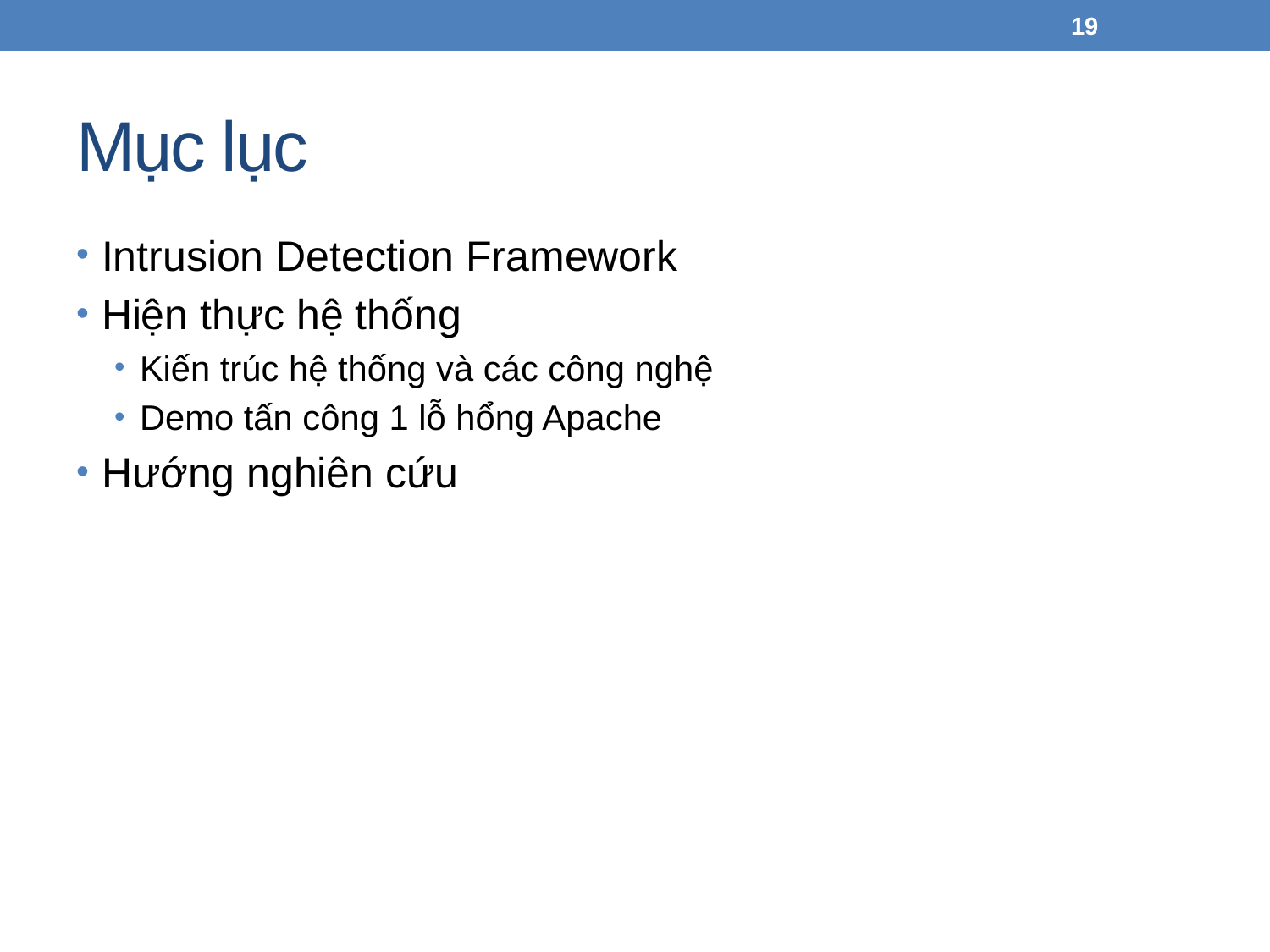

19
# Mục lục
Intrusion Detection Framework
Hiện thực hệ thống
Kiến trúc hệ thống và các công nghệ
Demo tấn công 1 lỗ hổng Apache
Hướng nghiên cứu